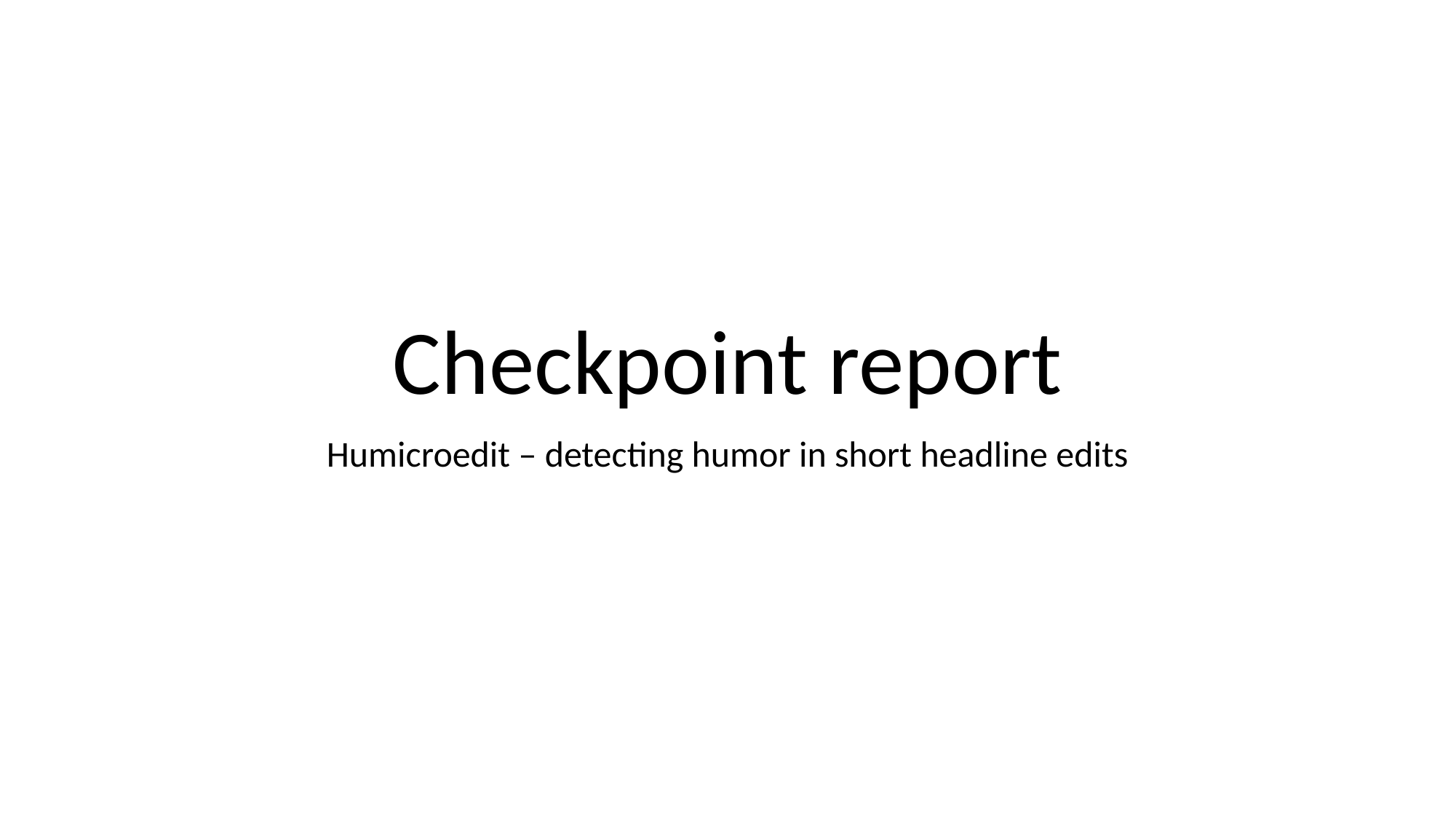

# Checkpoint report
Humicroedit – detecting humor in short headline edits